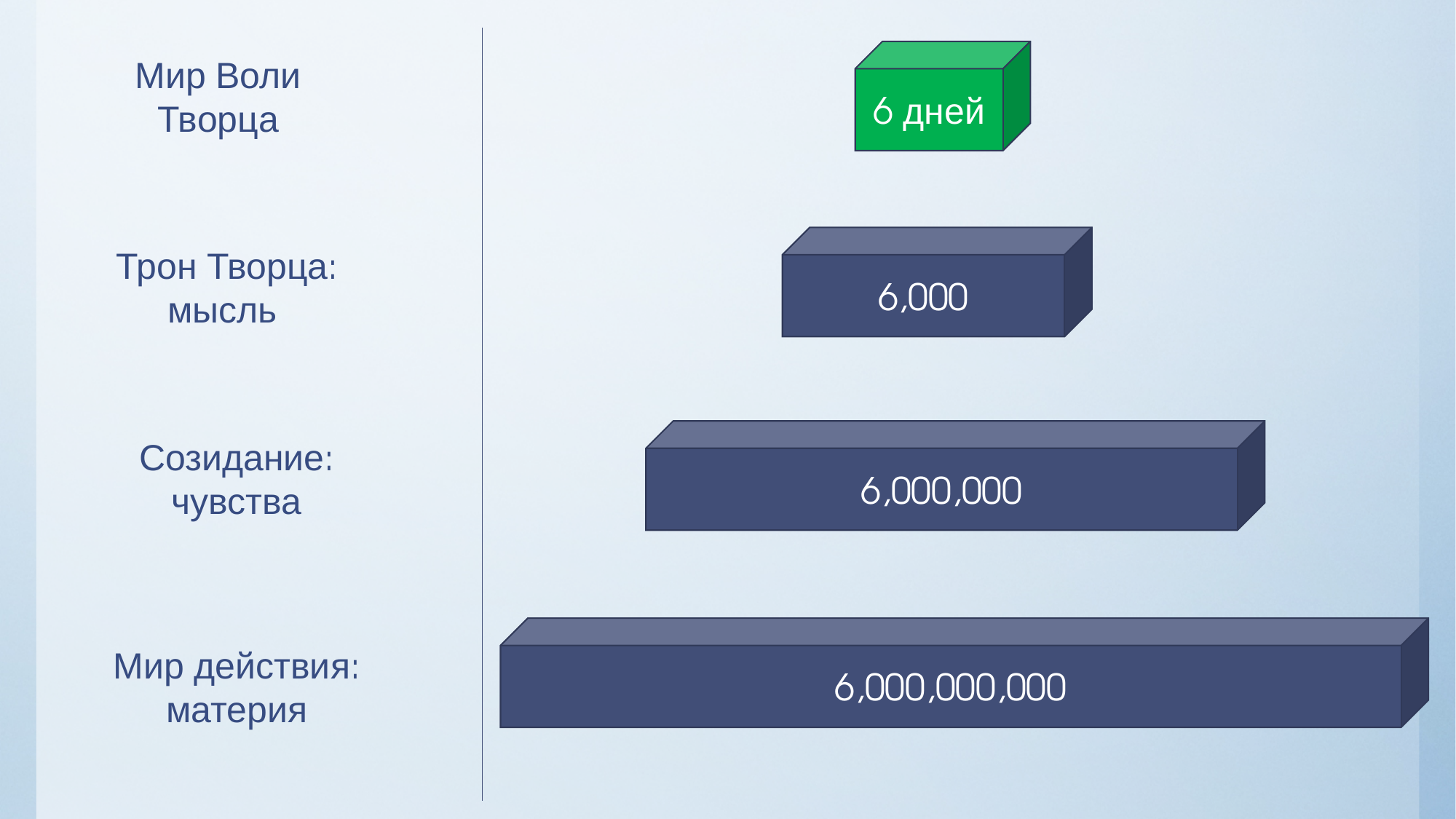

6 дней
Мир Воли Творца
6,000
Трон Творца: мысль
6,000,000
Созидание: чувства
6,000,000,000
Мир действия: материя